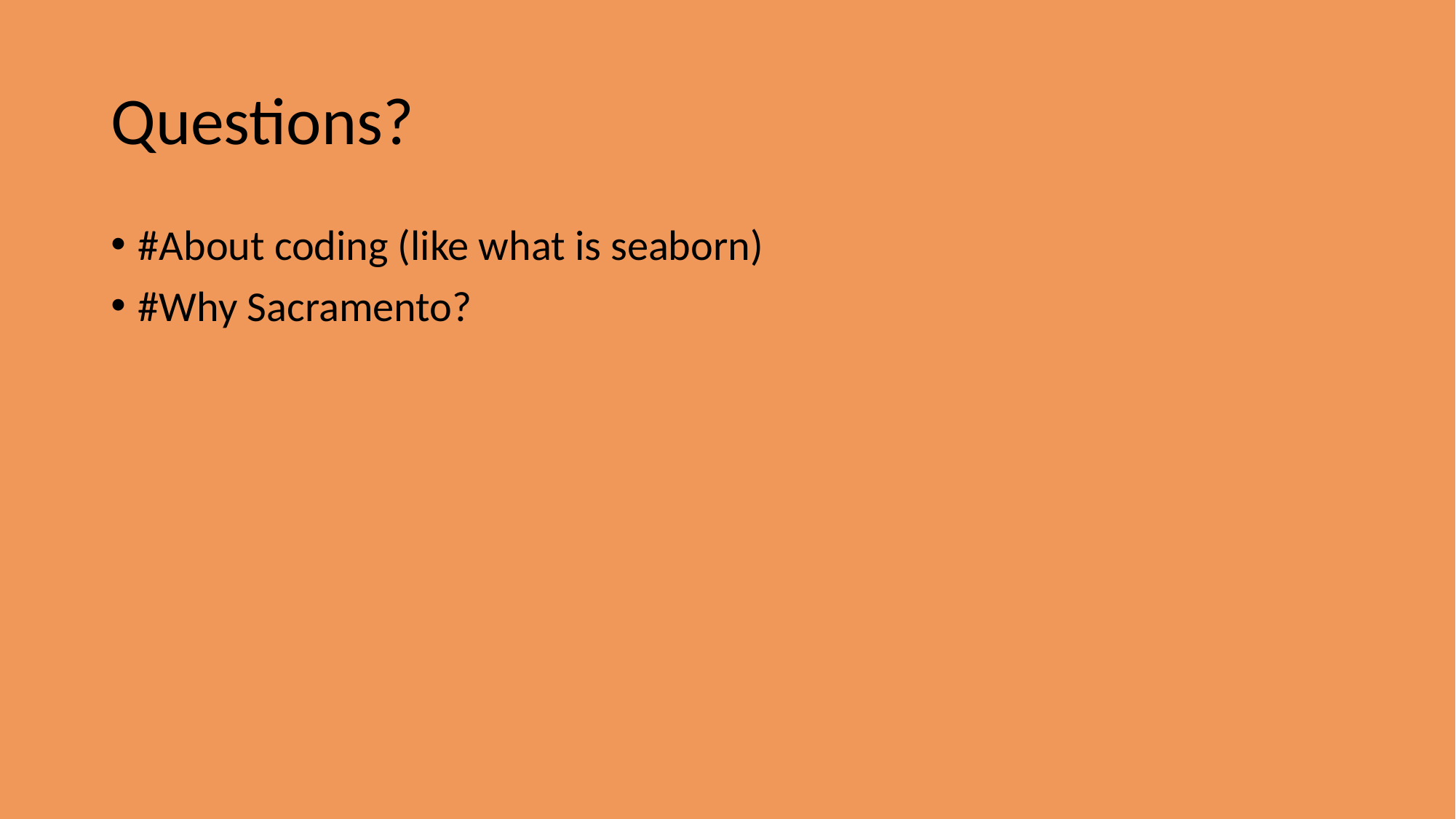

# Questions?
#About coding (like what is seaborn)
#Why Sacramento?